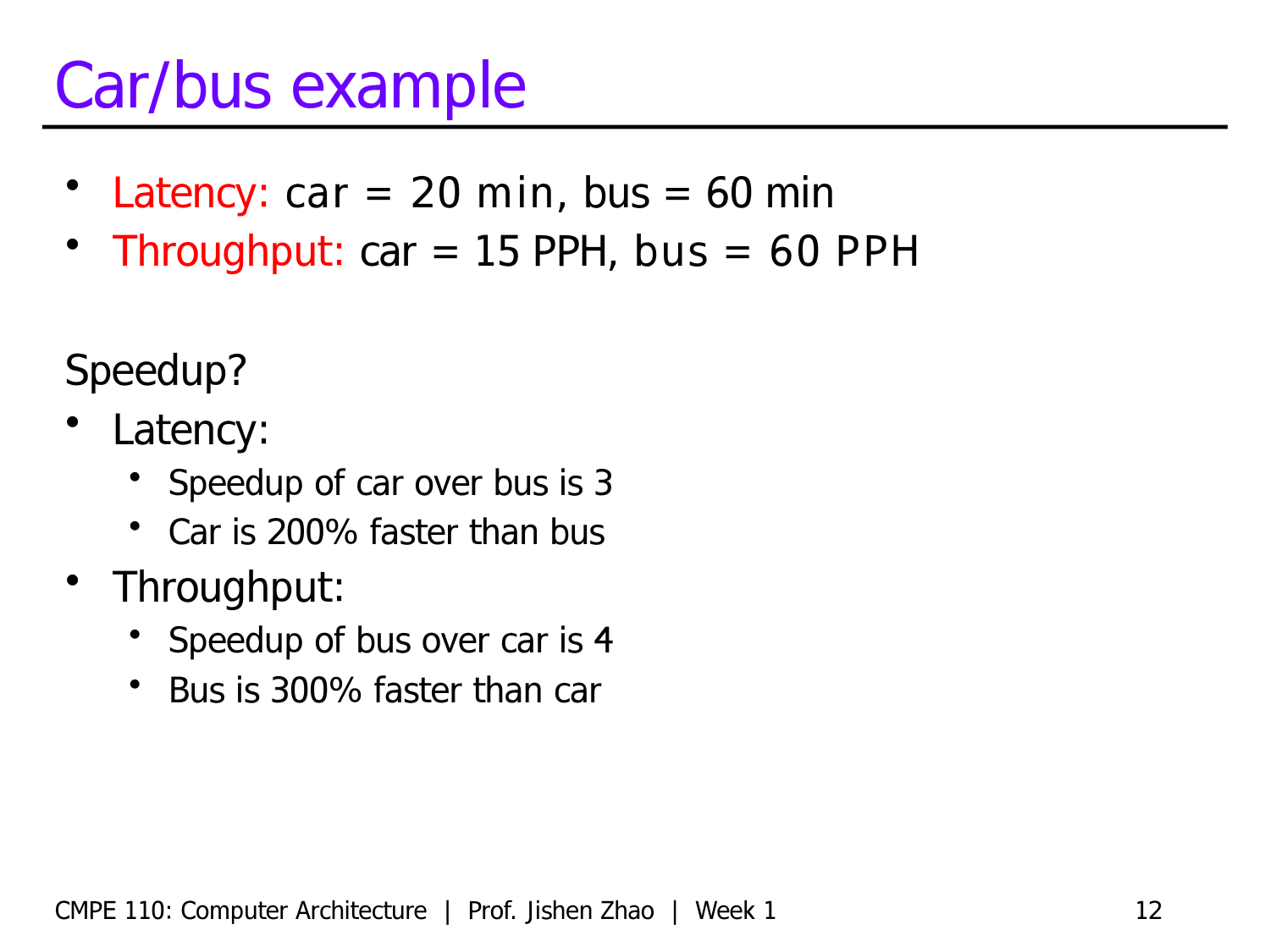

# Car/bus example
Latency: car = 20 min, bus = 60 min
Throughput: car = 15 PPH, bus = 60 PPH

Speedup?
Latency:
Speedup of car over bus is 3
Car is 200% faster than bus
Throughput:
Speedup of bus over car is 4
Bus is 300% faster than car

CMPE 110: Computer Architecture  |  Prof. Jishen Zhao  |  Week 1
12